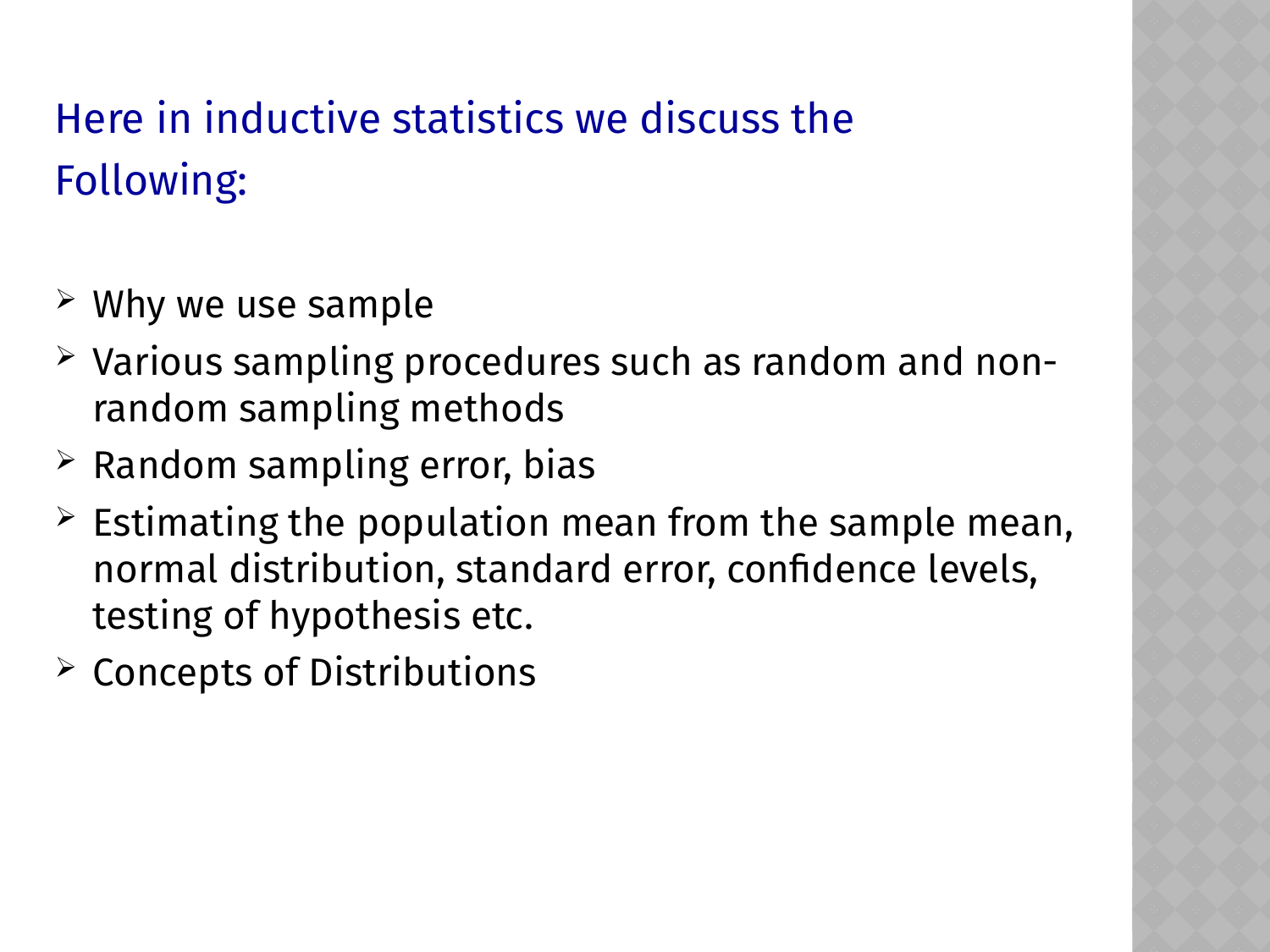

Here in inductive statistics we discuss the
Following:

Why we use sample
Various sampling procedures such as random and non-random sampling methods
Random sampling error, bias
Estimating the population mean from the sample mean, normal distribution, standard error, confidence levels, testing of hypothesis etc.
Concepts of Distributions